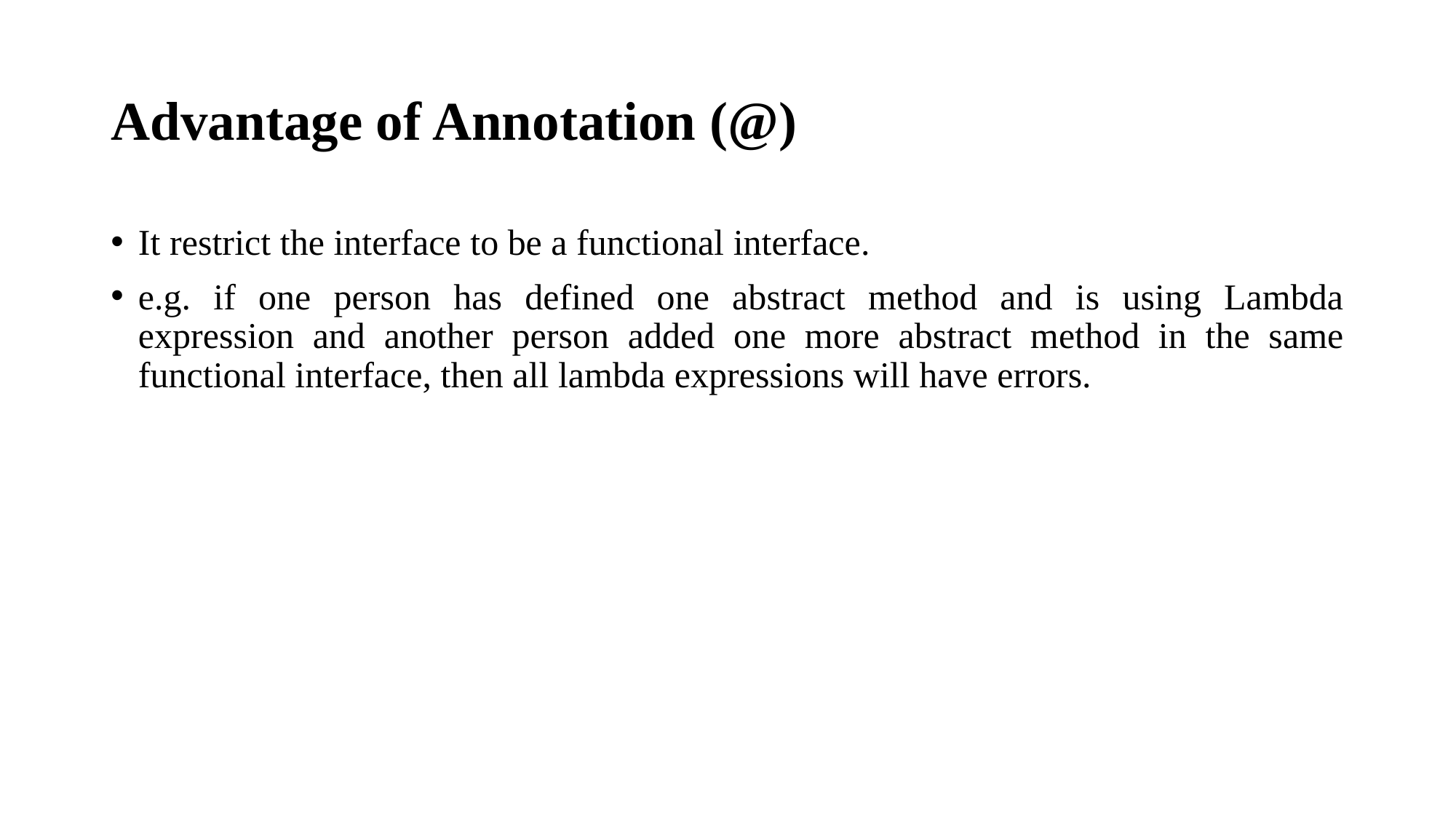

# Advantage of Annotation (@)
It restrict the interface to be a functional interface.
e.g. if one person has defined one abstract method and is using Lambda expression and another person added one more abstract method in the same functional interface, then all lambda expressions will have errors.